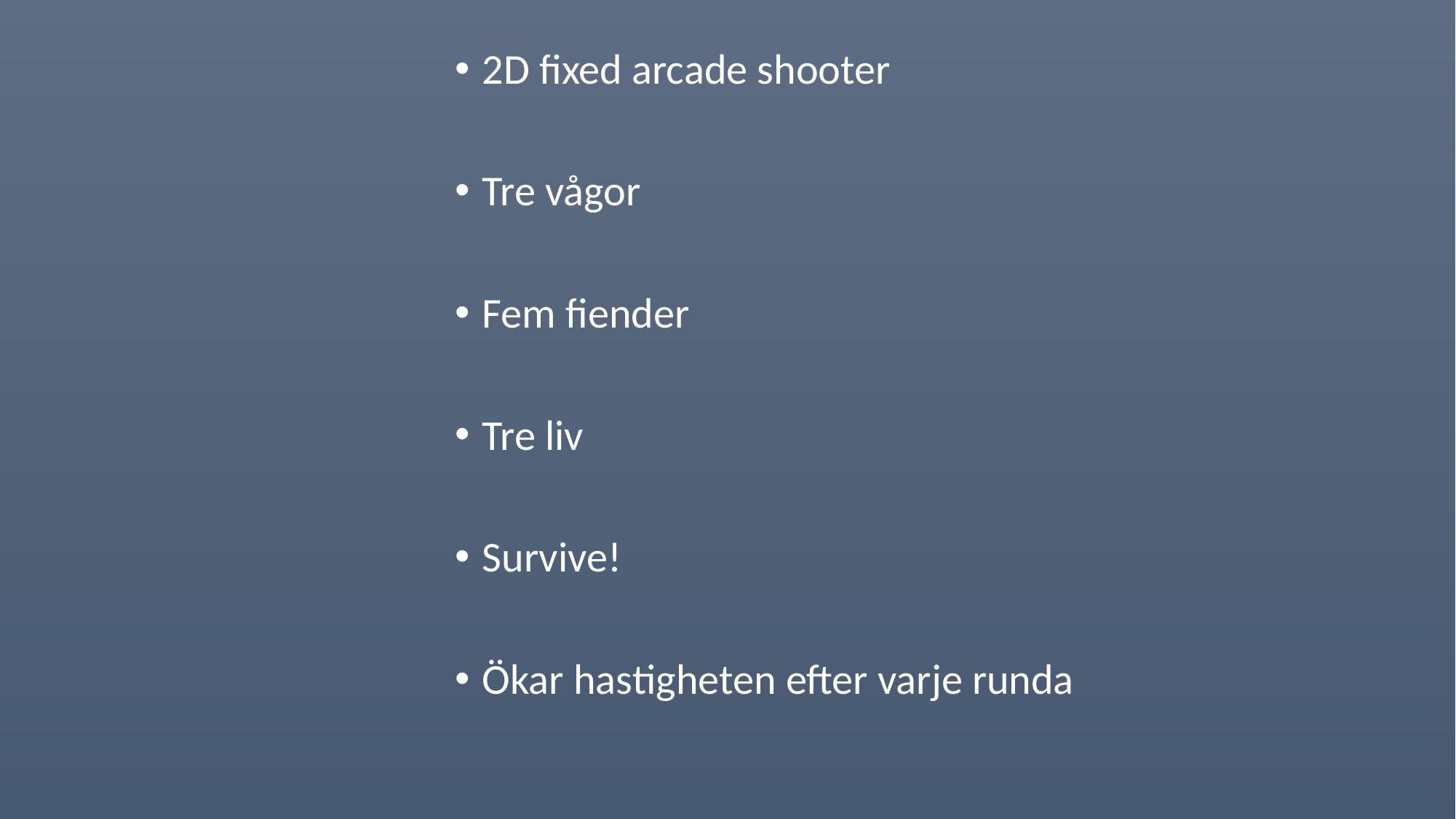

2D fixed arcade shooter

Tre vågor

Fem fiender

Tre liv

Survive!

Ökar hastigheten efter varje runda